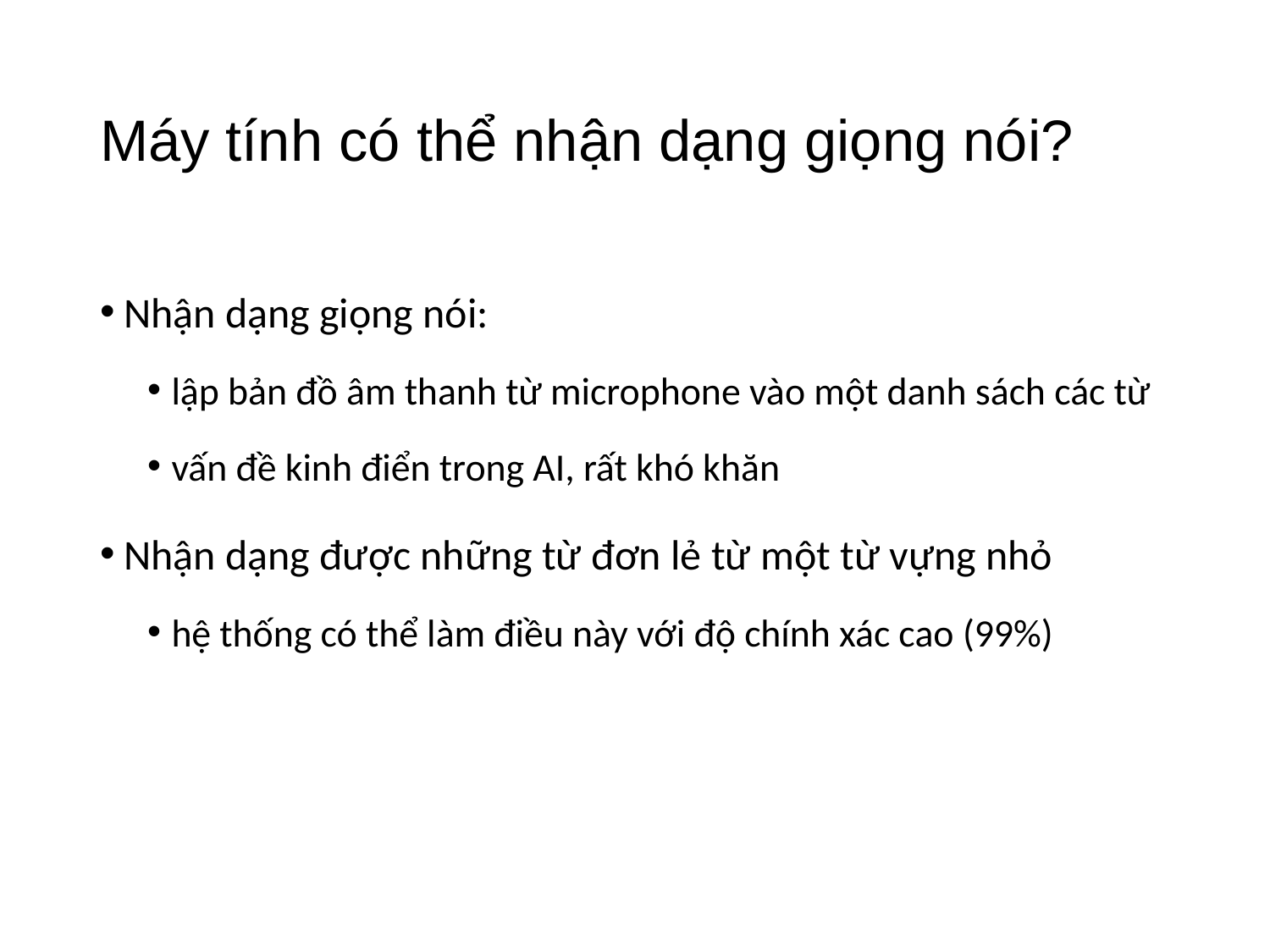

# Máy tính có thể nhận dạng giọng nói?
Nhận dạng giọng nói:
lập bản đồ âm thanh từ microphone vào một danh sách các từ
vấn đề kinh điển trong AI, rất khó khăn
Nhận dạng được những từ đơn lẻ từ một từ vựng nhỏ
hệ thống có thể làm điều này với độ chính xác cao (99%)

39